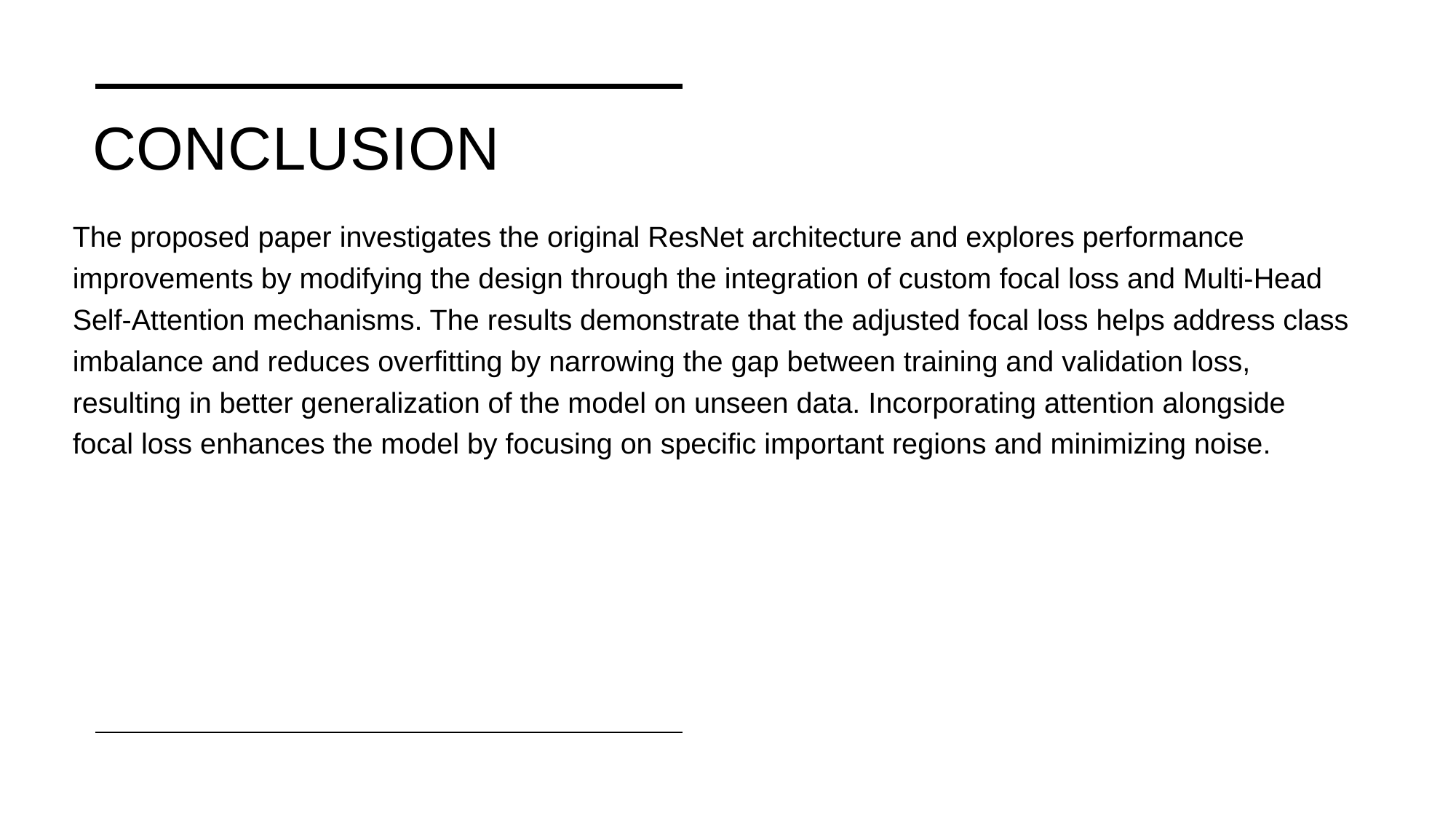

# Conclusion
The proposed paper investigates the original ResNet architecture and explores performance improvements by modifying the design through the integration of custom focal loss and Multi-Head Self-Attention mechanisms. The results demonstrate that the adjusted focal loss helps address class imbalance and reduces overfitting by narrowing the gap between training and validation loss, resulting in better generalization of the model on unseen data. Incorporating attention alongside focal loss enhances the model by focusing on specific important regions and minimizing noise.